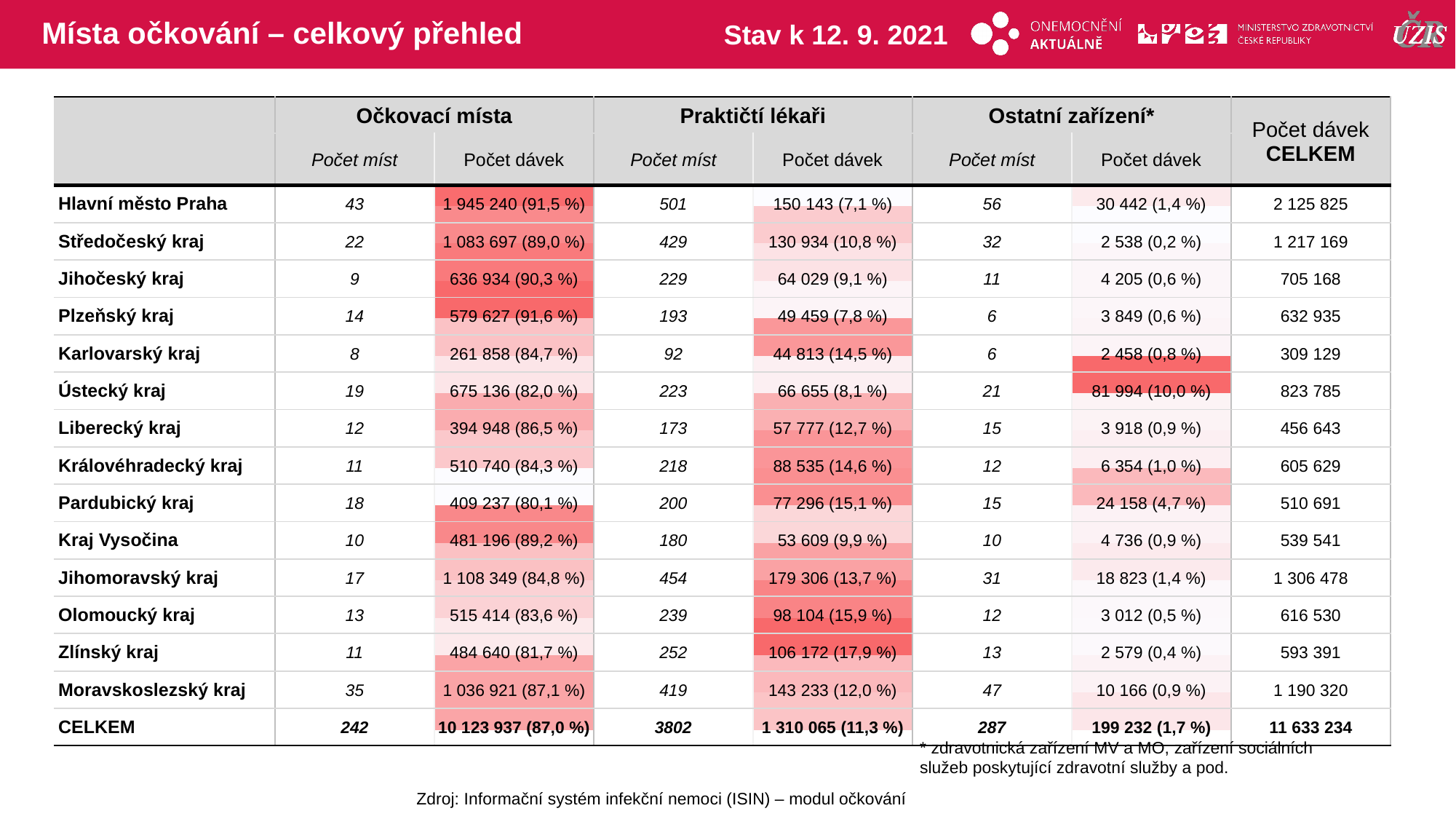

# Místa očkování – celkový přehled
Stav k 12. 9. 2021
|  | Očkovací místa |  | Praktičtí lékaři |  | Ostatní zařízení\* |  | Počet dávek CELKEM |
| --- | --- | --- | --- | --- | --- | --- | --- |
|  | Počet míst | Počet dávek | Počet míst | Počet dávek | Počet míst | Počet dávek |  |
| Hlavní město Praha | 43 | 1 945 240 (91,5 %) | 501 | 150 143 (7,1 %) | 56 | 30 442 (1,4 %) | 2 125 825 |
| Středočeský kraj | 22 | 1 083 697 (89,0 %) | 429 | 130 934 (10,8 %) | 32 | 2 538 (0,2 %) | 1 217 169 |
| Jihočeský kraj | 9 | 636 934 (90,3 %) | 229 | 64 029 (9,1 %) | 11 | 4 205 (0,6 %) | 705 168 |
| Plzeňský kraj | 14 | 579 627 (91,6 %) | 193 | 49 459 (7,8 %) | 6 | 3 849 (0,6 %) | 632 935 |
| Karlovarský kraj | 8 | 261 858 (84,7 %) | 92 | 44 813 (14,5 %) | 6 | 2 458 (0,8 %) | 309 129 |
| Ústecký kraj | 19 | 675 136 (82,0 %) | 223 | 66 655 (8,1 %) | 21 | 81 994 (10,0 %) | 823 785 |
| Liberecký kraj | 12 | 394 948 (86,5 %) | 173 | 57 777 (12,7 %) | 15 | 3 918 (0,9 %) | 456 643 |
| Královéhradecký kraj | 11 | 510 740 (84,3 %) | 218 | 88 535 (14,6 %) | 12 | 6 354 (1,0 %) | 605 629 |
| Pardubický kraj | 18 | 409 237 (80,1 %) | 200 | 77 296 (15,1 %) | 15 | 24 158 (4,7 %) | 510 691 |
| Kraj Vysočina | 10 | 481 196 (89,2 %) | 180 | 53 609 (9,9 %) | 10 | 4 736 (0,9 %) | 539 541 |
| Jihomoravský kraj | 17 | 1 108 349 (84,8 %) | 454 | 179 306 (13,7 %) | 31 | 18 823 (1,4 %) | 1 306 478 |
| Olomoucký kraj | 13 | 515 414 (83,6 %) | 239 | 98 104 (15,9 %) | 12 | 3 012 (0,5 %) | 616 530 |
| Zlínský kraj | 11 | 484 640 (81,7 %) | 252 | 106 172 (17,9 %) | 13 | 2 579 (0,4 %) | 593 391 |
| Moravskoslezský kraj | 35 | 1 036 921 (87,1 %) | 419 | 143 233 (12,0 %) | 47 | 10 166 (0,9 %) | 1 190 320 |
| CELKEM | 242 | 10 123 937 (87,0 %) | 3802 | 1 310 065 (11,3 %) | 287 | 199 232 (1,7 %) | 11 633 234 |
|  |  |  |  |  |  |
| --- | --- | --- | --- | --- | --- |
|  |  |  |  |  |  |
|  |  |  |  |  |  |
|  |  |  |  |  |  |
|  |  |  |  |  |  |
|  |  |  |  |  |  |
|  |  |  |  |  |  |
|  |  |  |  |  |  |
|  |  |  |  |  |  |
|  |  |  |  |  |  |
|  |  |  |  |  |  |
|  |  |  |  |  |  |
|  |  |  |  |  |  |
|  |  |  |  |  |  |
|  |  |  |  |  |  |
* zdravotnická zařízení MV a MO, zařízení sociálních služeb poskytující zdravotní služby a pod.
Zdroj: Informační systém infekční nemoci (ISIN) – modul očkování